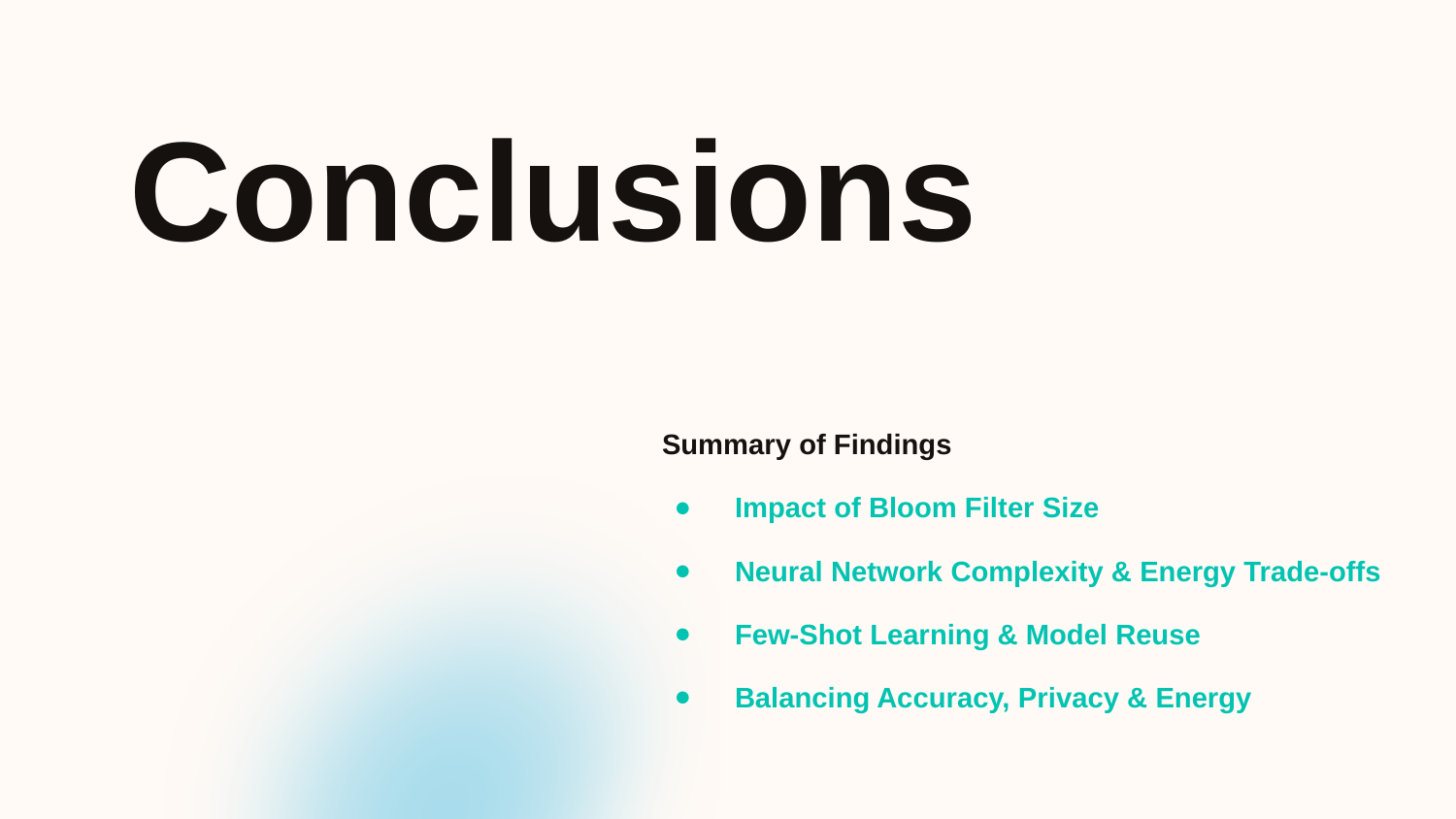

# Conclusions
Summary of Findings
Impact of Bloom Filter Size
Neural Network Complexity & Energy Trade-offs
Few-Shot Learning & Model Reuse
Balancing Accuracy, Privacy & Energy